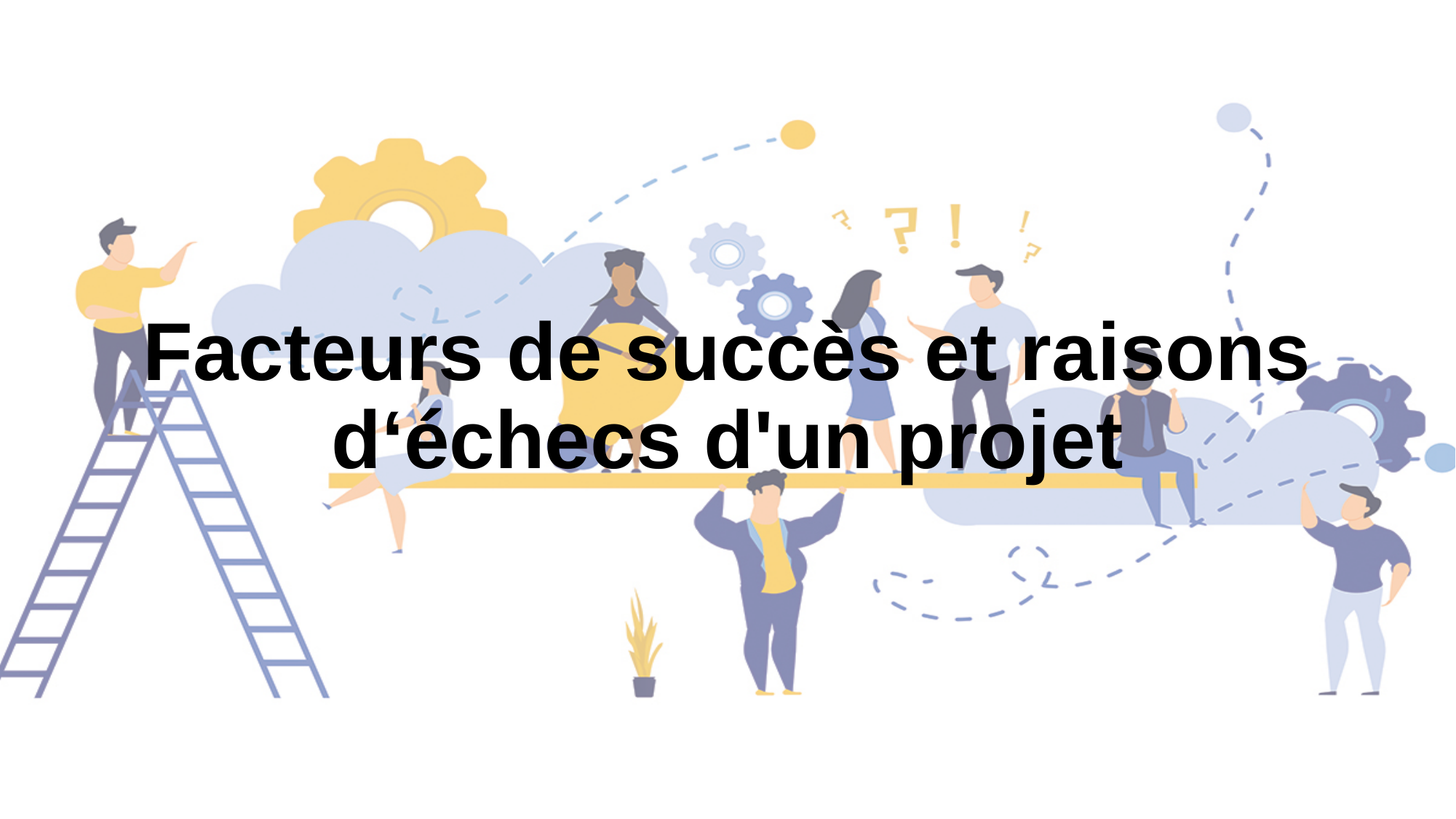

# Facteurs de succès et raisons d‘échecs d'un projet